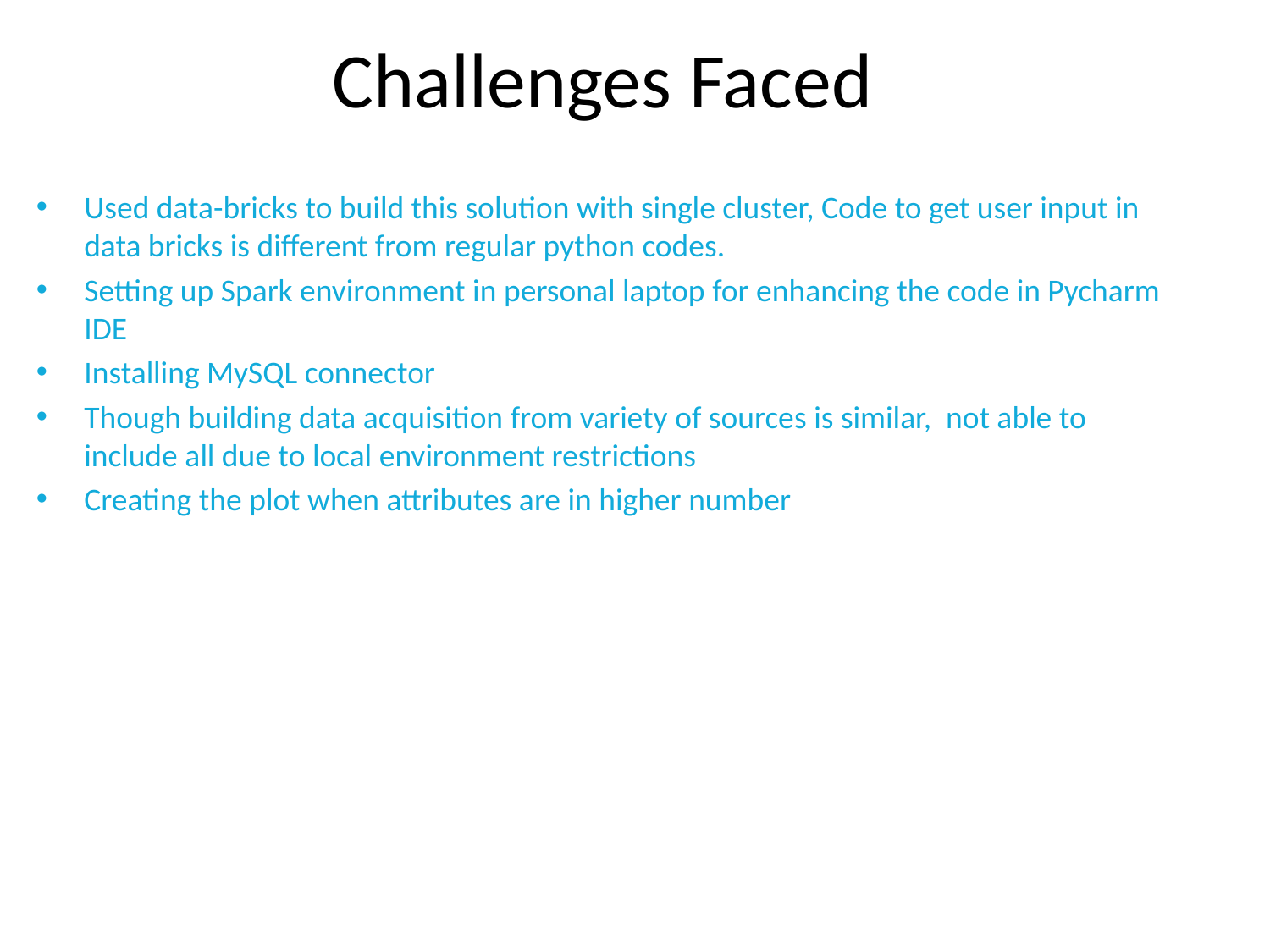

# Challenges Faced

Used data-bricks to build this solution with single cluster, Code to get user input in data bricks is different from regular python codes.
Setting up Spark environment in personal laptop for enhancing the code in Pycharm IDE
Installing MySQL connector
Though building data acquisition from variety of sources is similar,  not able to include all due to local environment restrictions
Creating the plot when attributes are in higher number